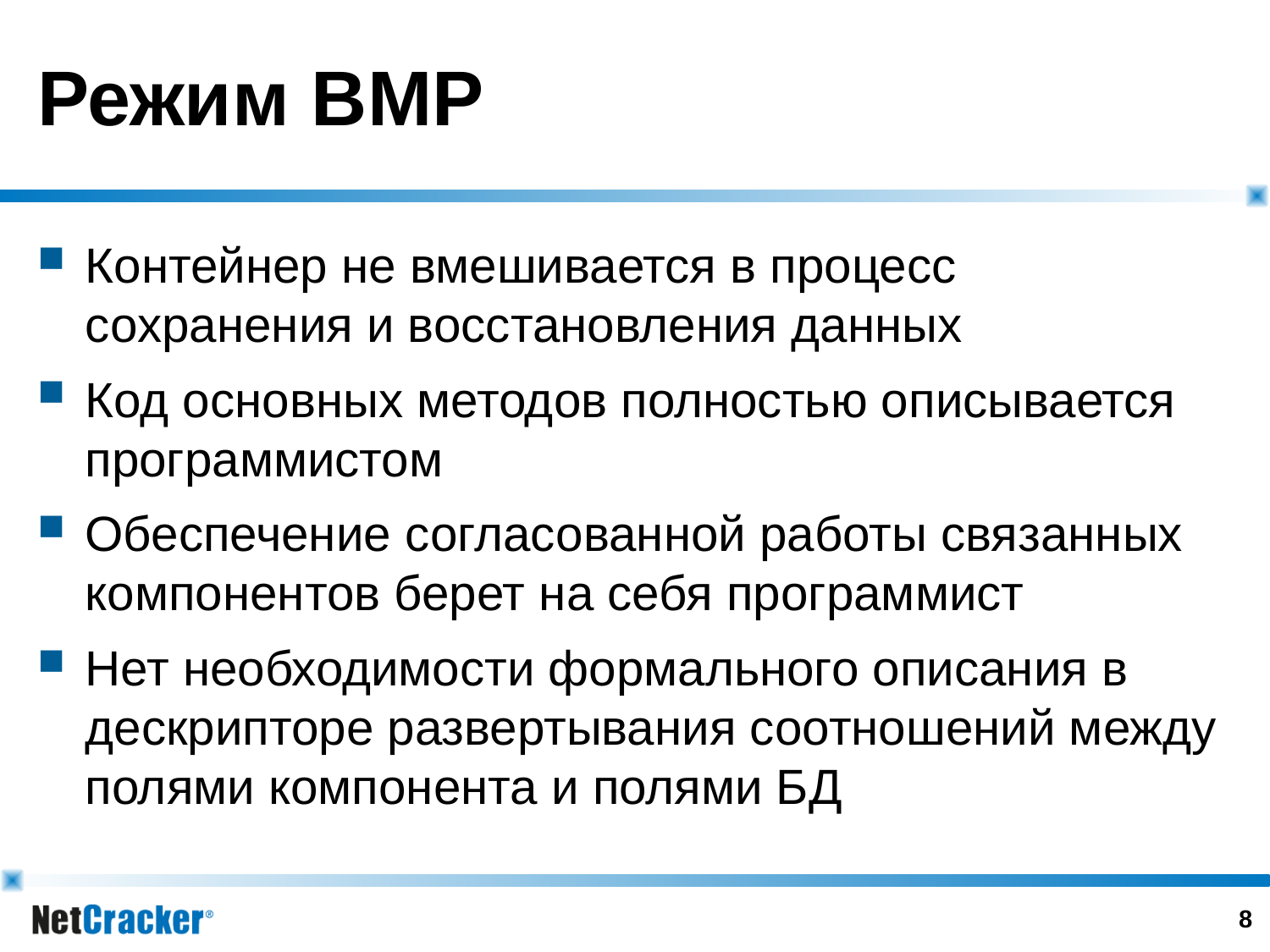

# Режим BMP
Контейнер не вмешивается в процесс сохранения и восстановления данных
Код основных методов полностью описывается программистом
Обеспечение согласованной работы связанных компонентов берет на себя программист
Нет необходимости формального описания в дескрипторе развертывания соотношений между полями компонента и полями БД
8